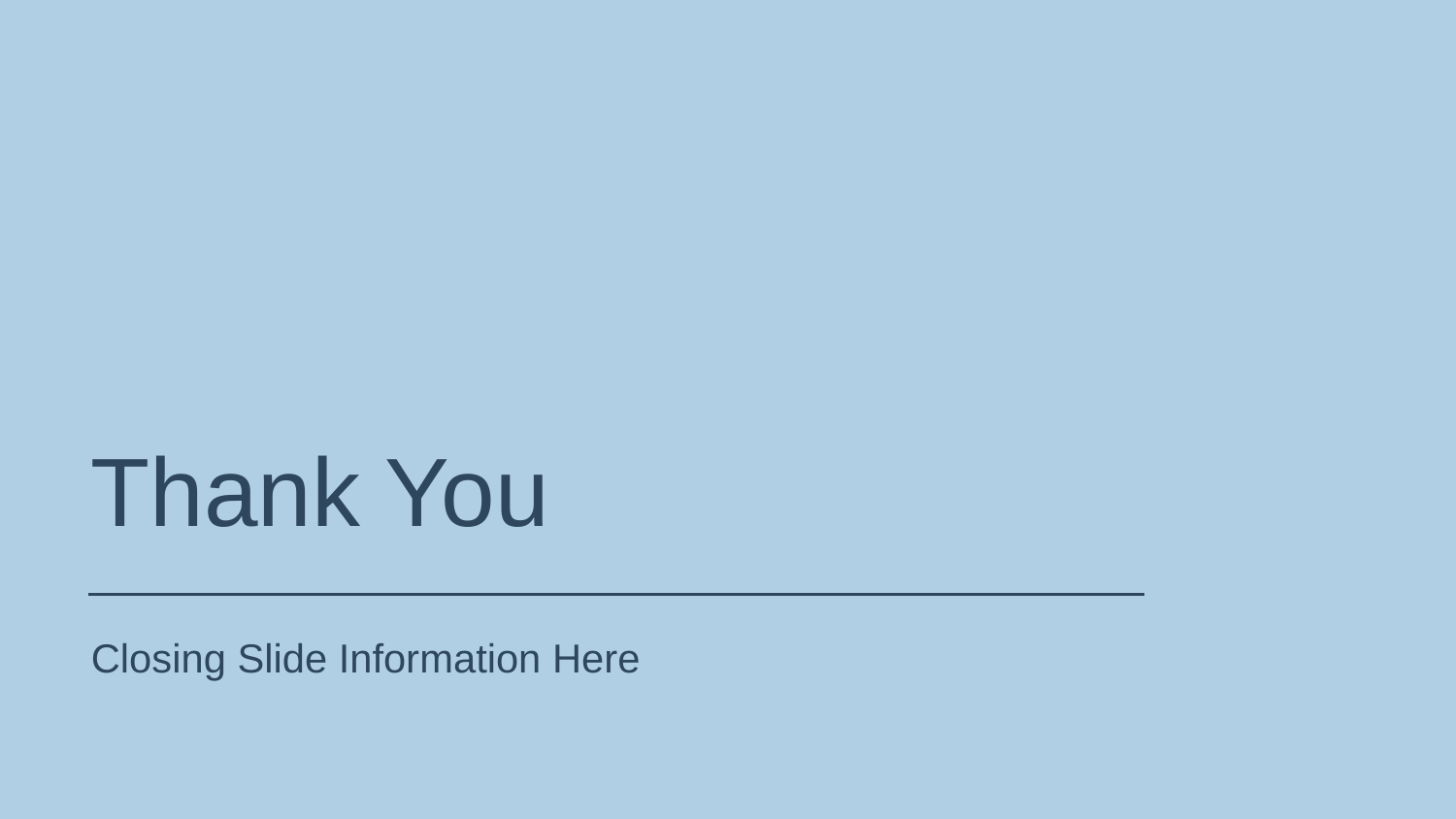

# Thank You
Closing Slide Information Here